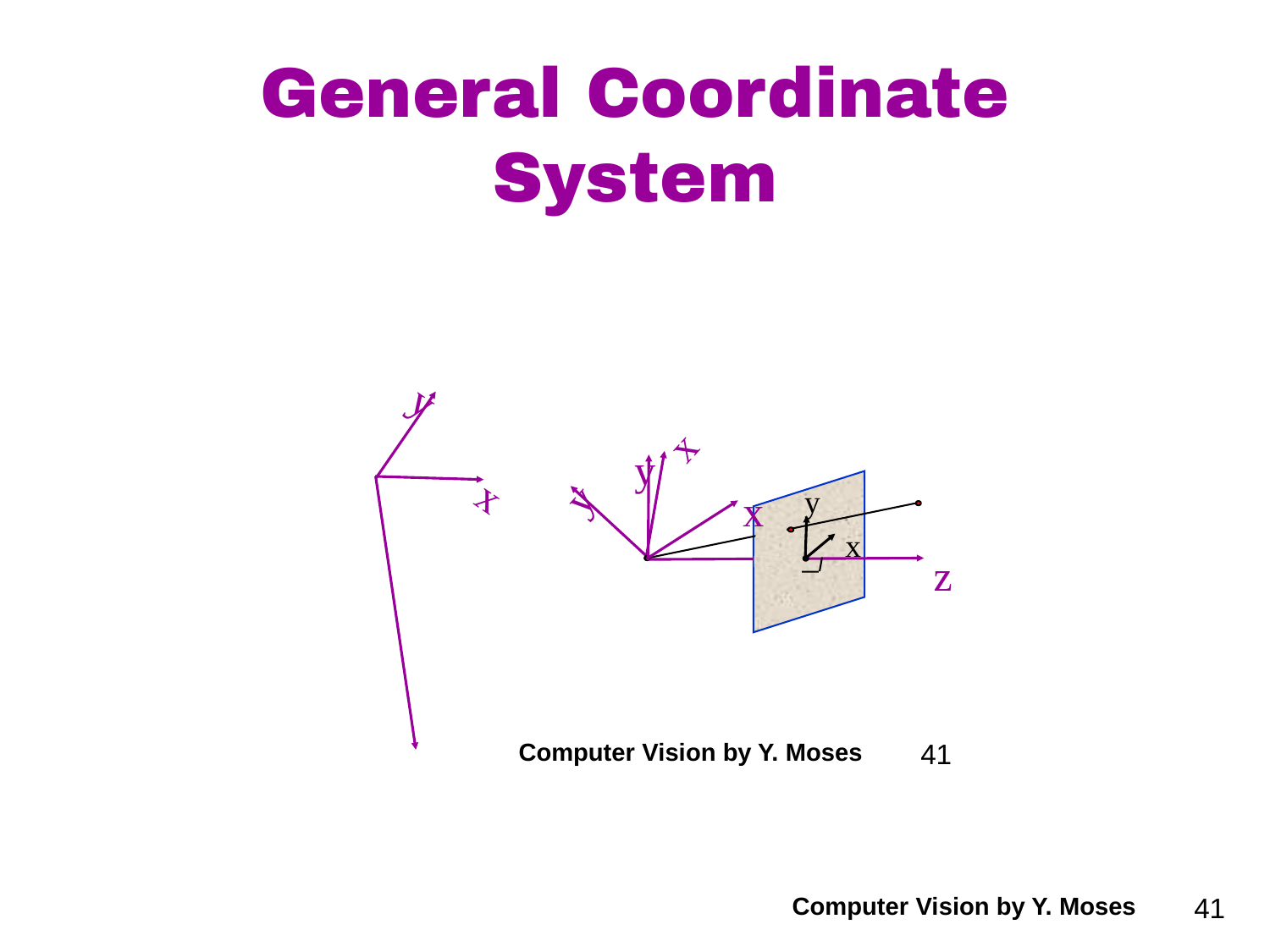

# General Coordinate System

y

x

y

x

y

x

y

x

z

Computer Vision by Y. Moses
41
Computer Vision by Y. Moses
41